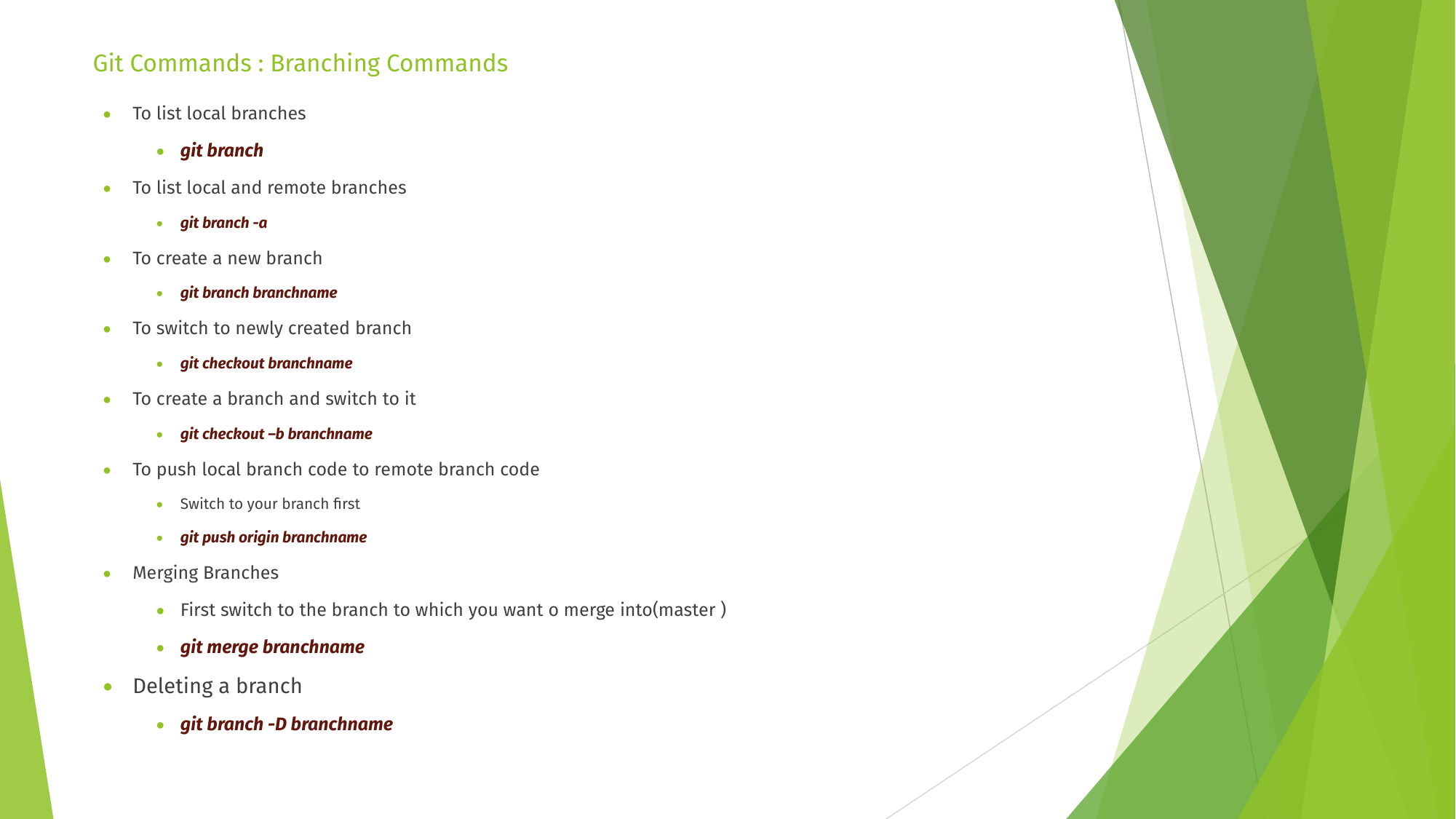

# Git Commands : Branching Commands
To list local branches
git branch
To list local and remote branches
git branch -a
To create a new branch
git branch branchname
To switch to newly created branch
git checkout branchname
To create a branch and switch to it
git checkout –b branchname
To push local branch code to remote branch code
Switch to your branch first
git push origin branchname
Merging Branches
First switch to the branch to which you want o merge into(master )
git merge branchname
Deleting a branch
git branch -D branchname